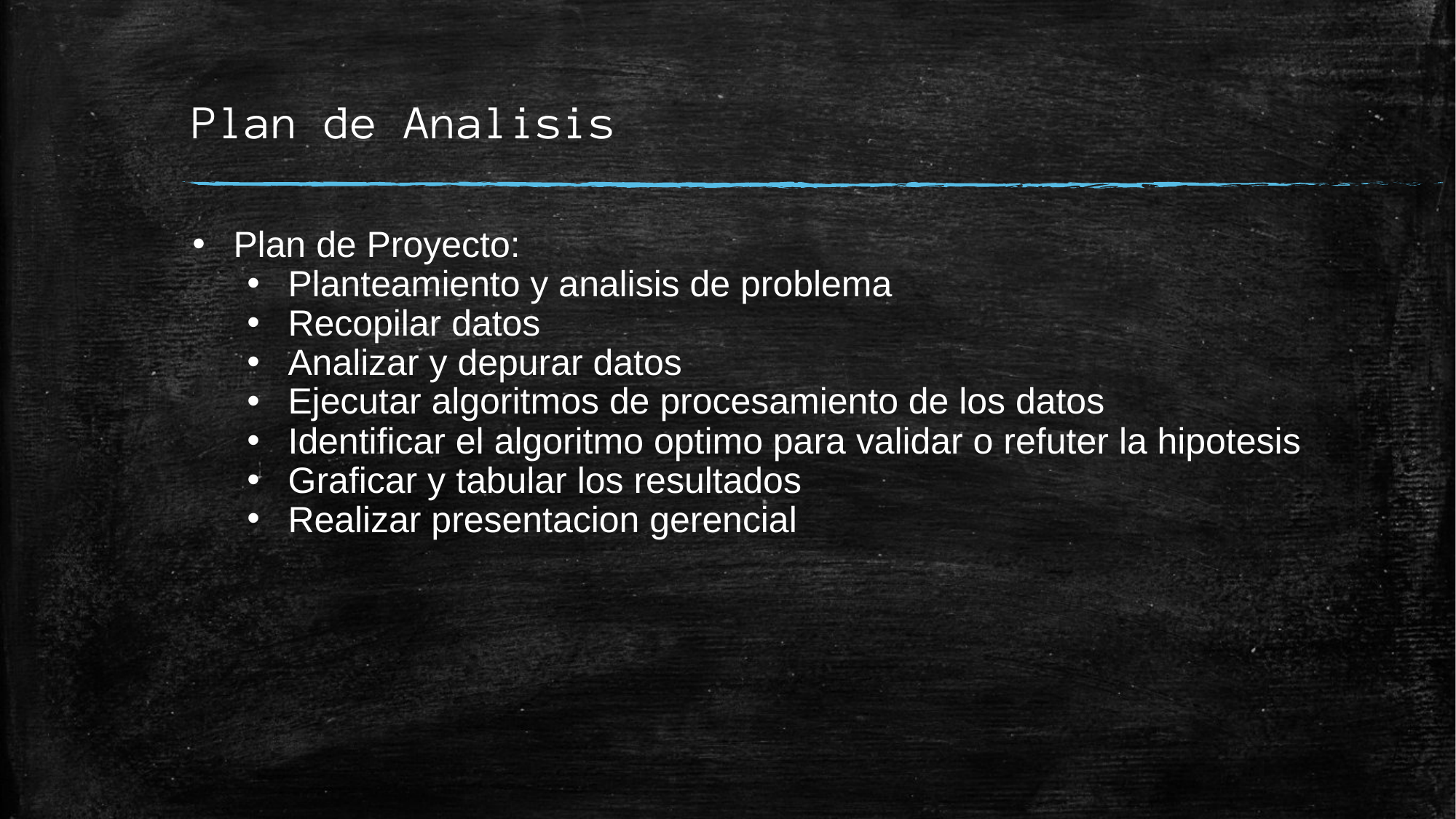

# Plan de Analisis
Plan de Proyecto:
Planteamiento y analisis de problema
Recopilar datos
Analizar y depurar datos
Ejecutar algoritmos de procesamiento de los datos
Identificar el algoritmo optimo para validar o refuter la hipotesis
Graficar y tabular los resultados
Realizar presentacion gerencial